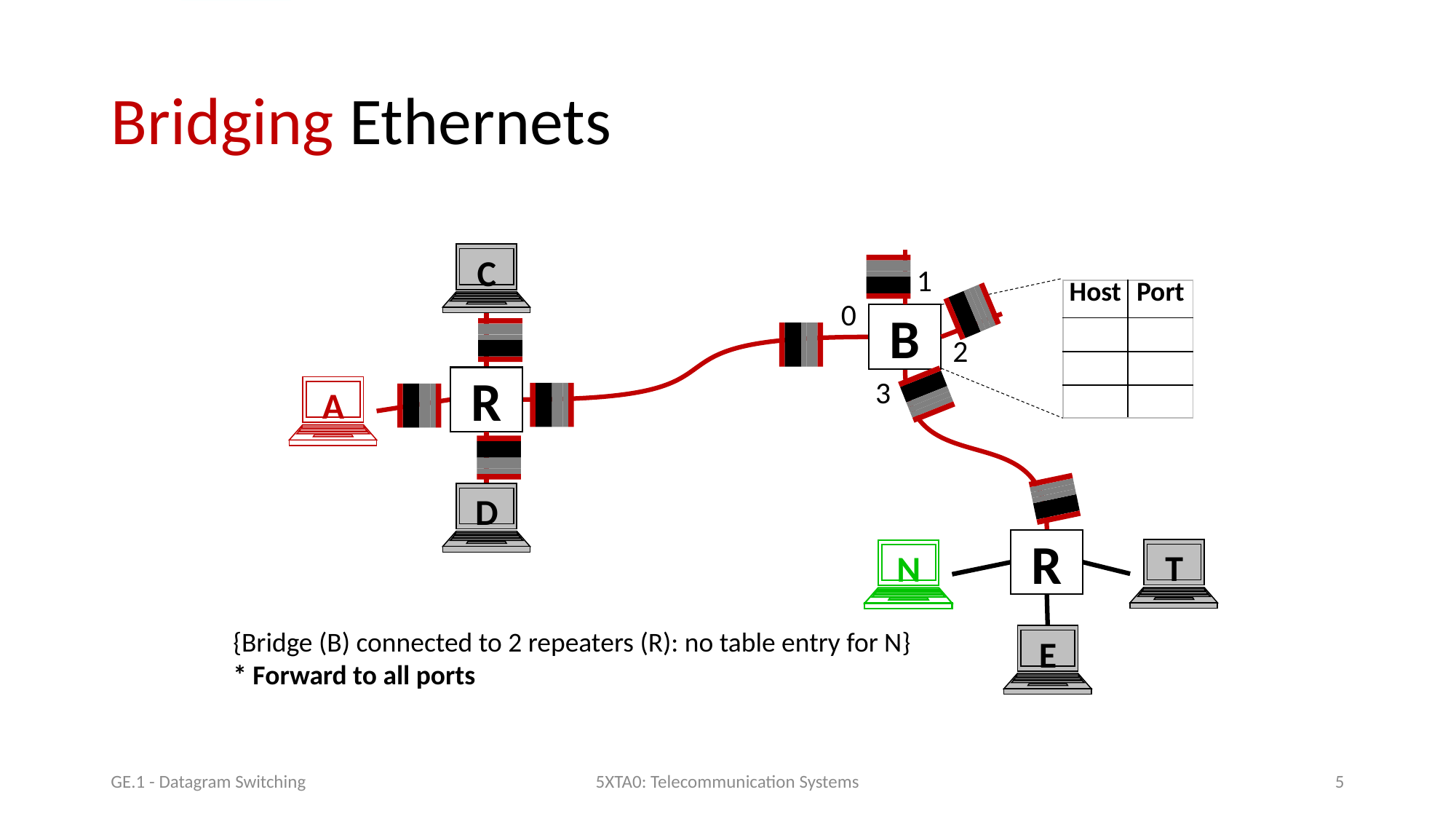

# Bridging Ethernets
C

1
| Host | Port |
| --- | --- |
|  |  |
|  |  |
|  |  |

0
B

2
R

3
A

D
R
T
N
{Bridge (B) connected to 2 repeaters (R): no table entry for N}
* Forward to all ports
E
GE.1 - Datagram Switching
5XTA0: Telecommunication Systems
5